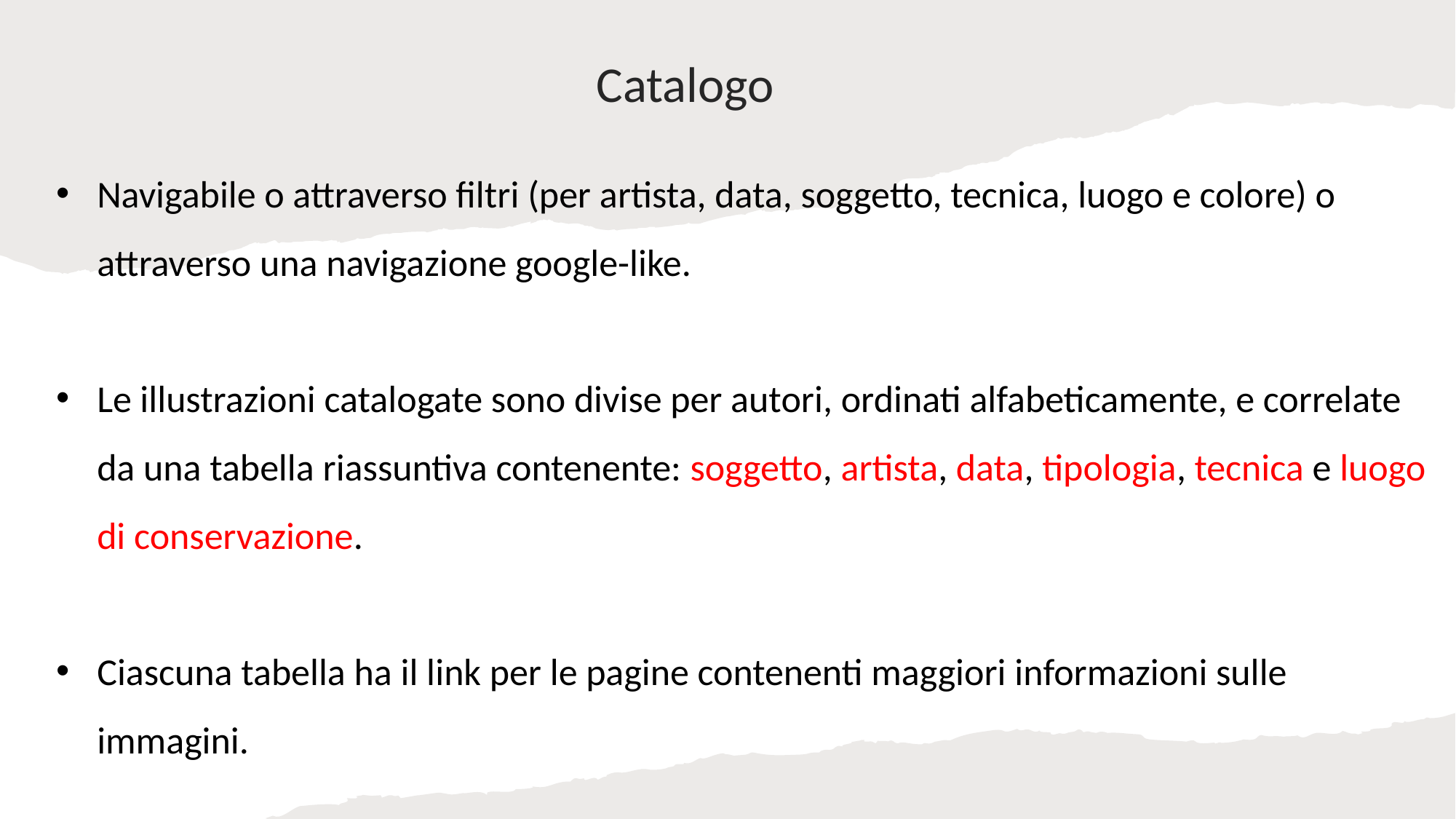

# Catalogo
Navigabile o attraverso filtri (per artista, data, soggetto, tecnica, luogo e colore) o attraverso una navigazione google-like.

Le illustrazioni catalogate sono divise per autori, ordinati alfabeticamente, e correlate da una tabella riassuntiva contenente: soggetto, artista, data, tipologia, tecnica e luogo di conservazione.

Ciascuna tabella ha il link per le pagine contenenti maggiori informazioni sulle immagini.